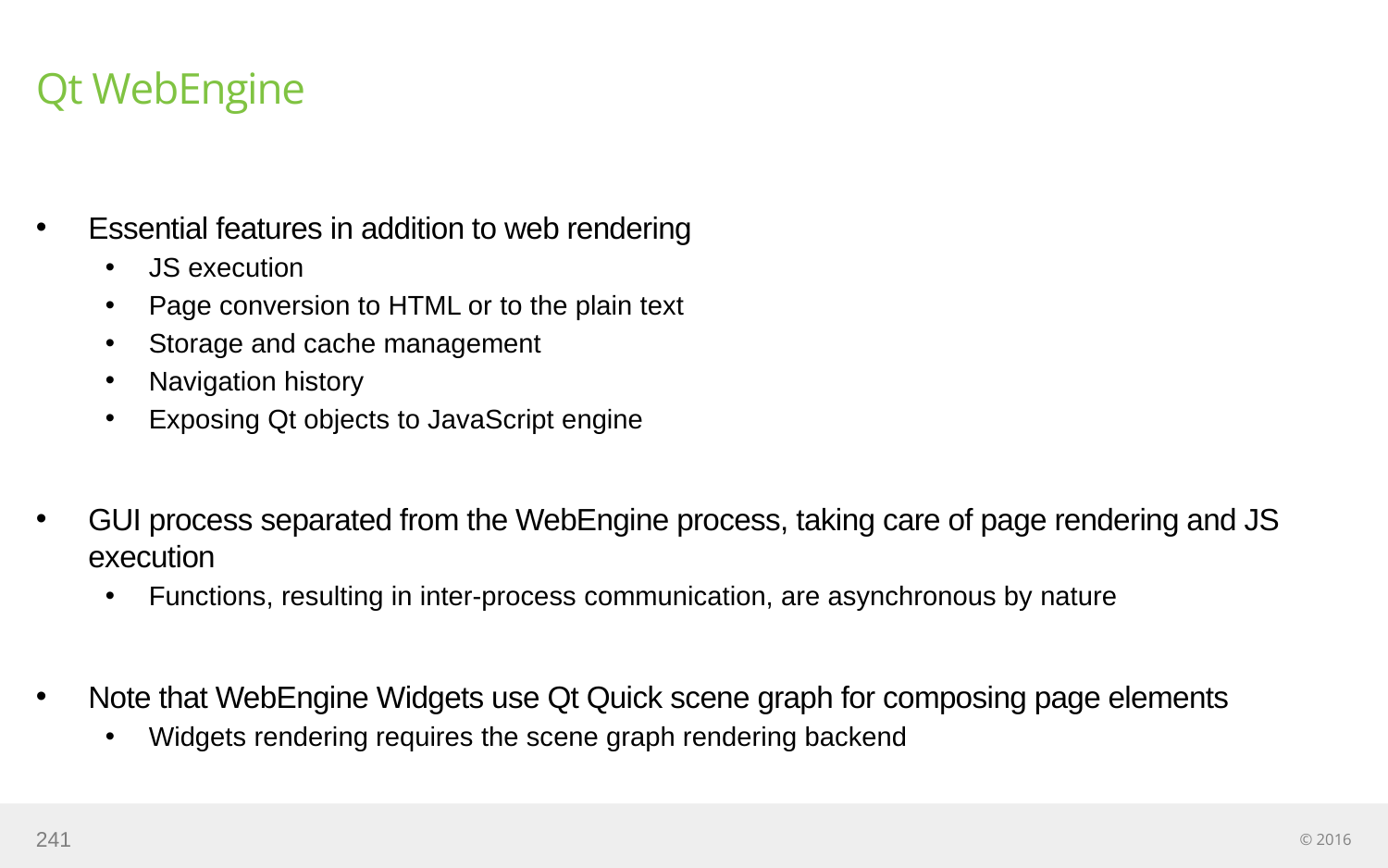

# Qt WebEngine
Essential features in addition to web rendering
JS execution
Page conversion to HTML or to the plain text
Storage and cache management
Navigation history
Exposing Qt objects to JavaScript engine

GUI process separated from the WebEngine process, taking care of page rendering and JS execution
Functions, resulting in inter-process communication, are asynchronous by nature

Note that WebEngine Widgets use Qt Quick scene graph for composing page elements
Widgets rendering requires the scene graph rendering backend

241
© 2016